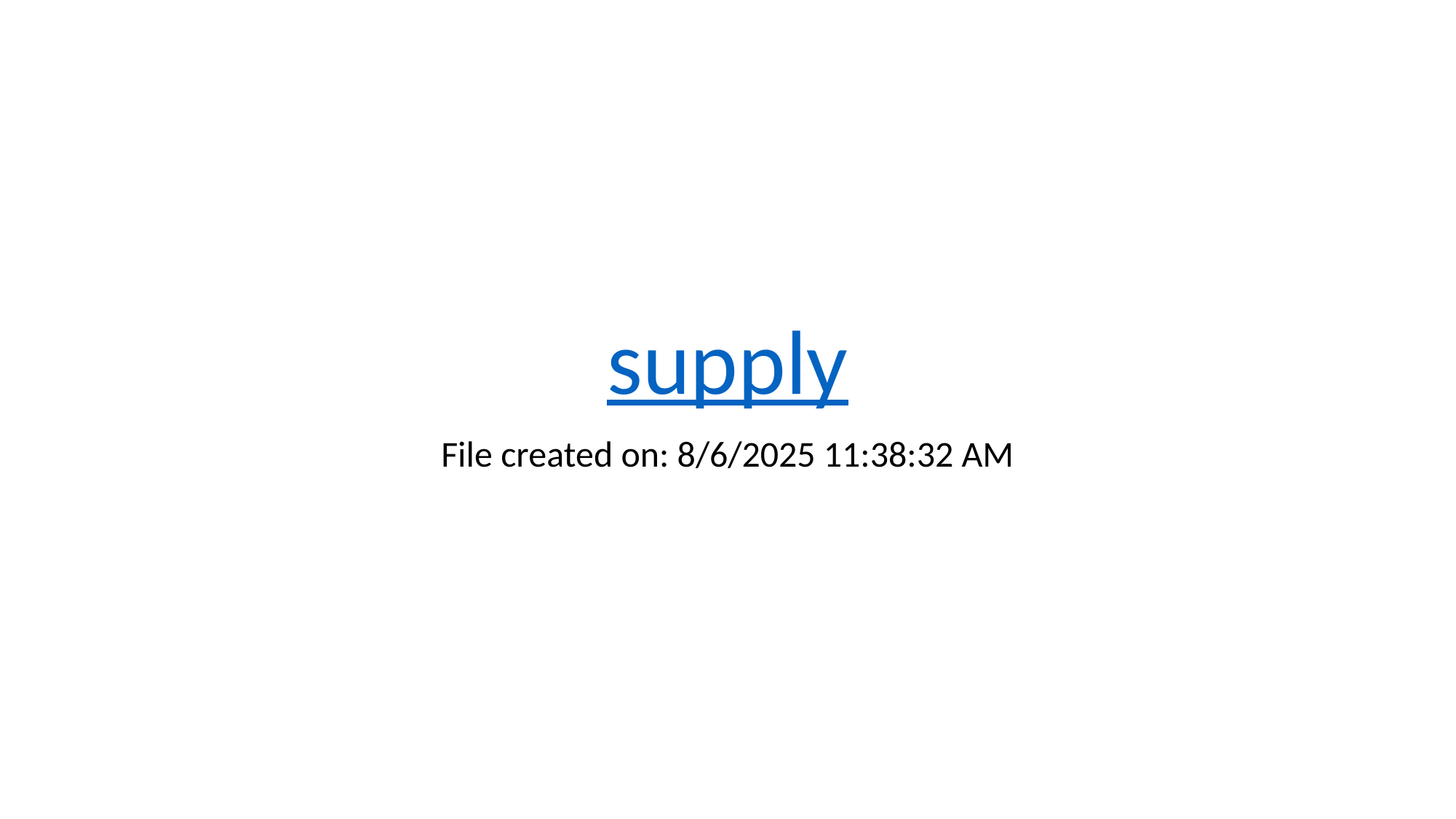

# supply
File created on: 8/6/2025 11:38:32 AM